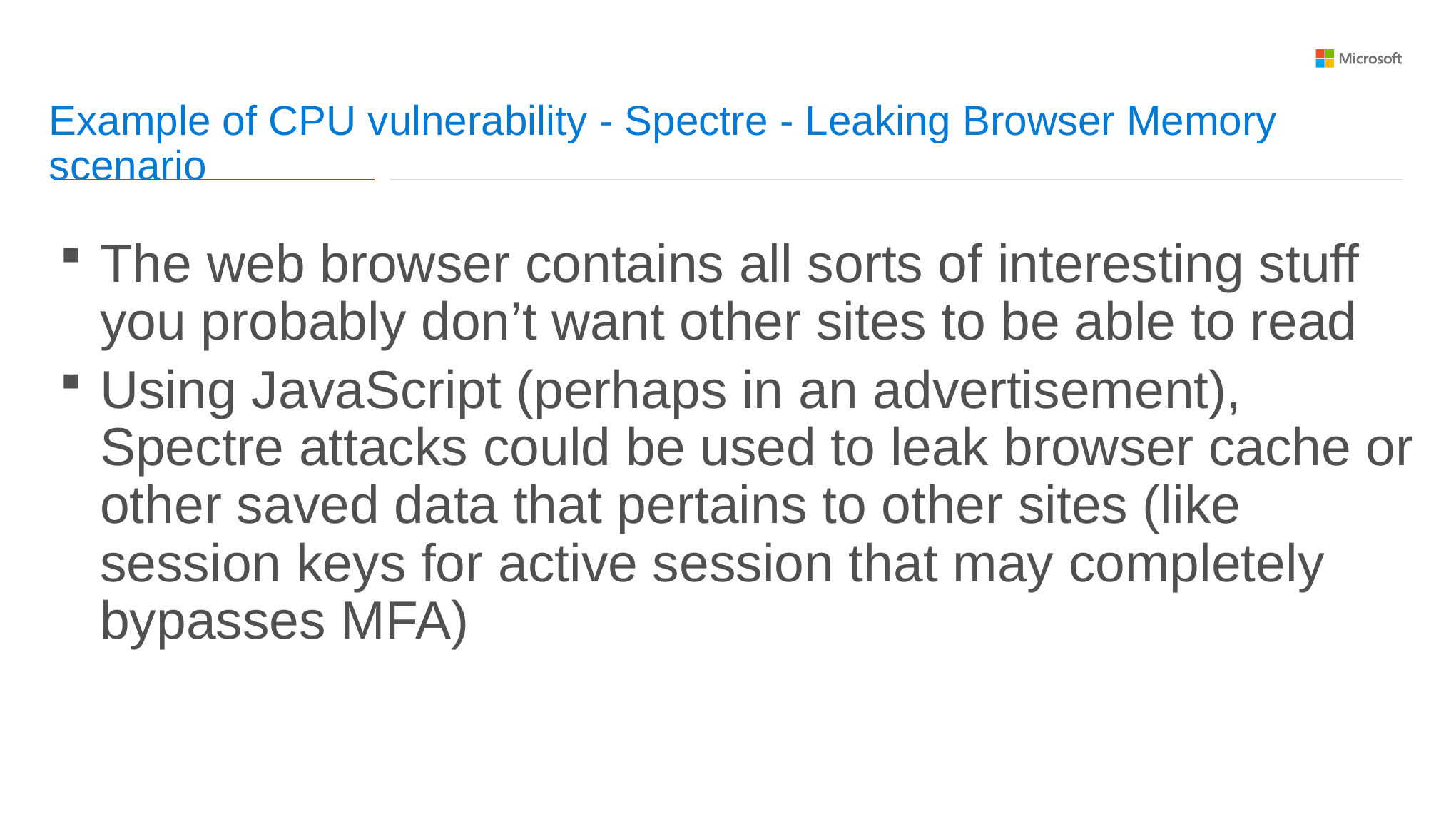

Example of CPU vulnerability - Spectre - Leaking Browser Memory scenario

The web browser contains all sorts of interesting stuff you probably don’t want other sites to be able to read
Using JavaScript (perhaps in an advertisement), Spectre attacks could be used to leak browser cache or other saved data that pertains to other sites (like session keys for active session that may completely bypasses MFA)